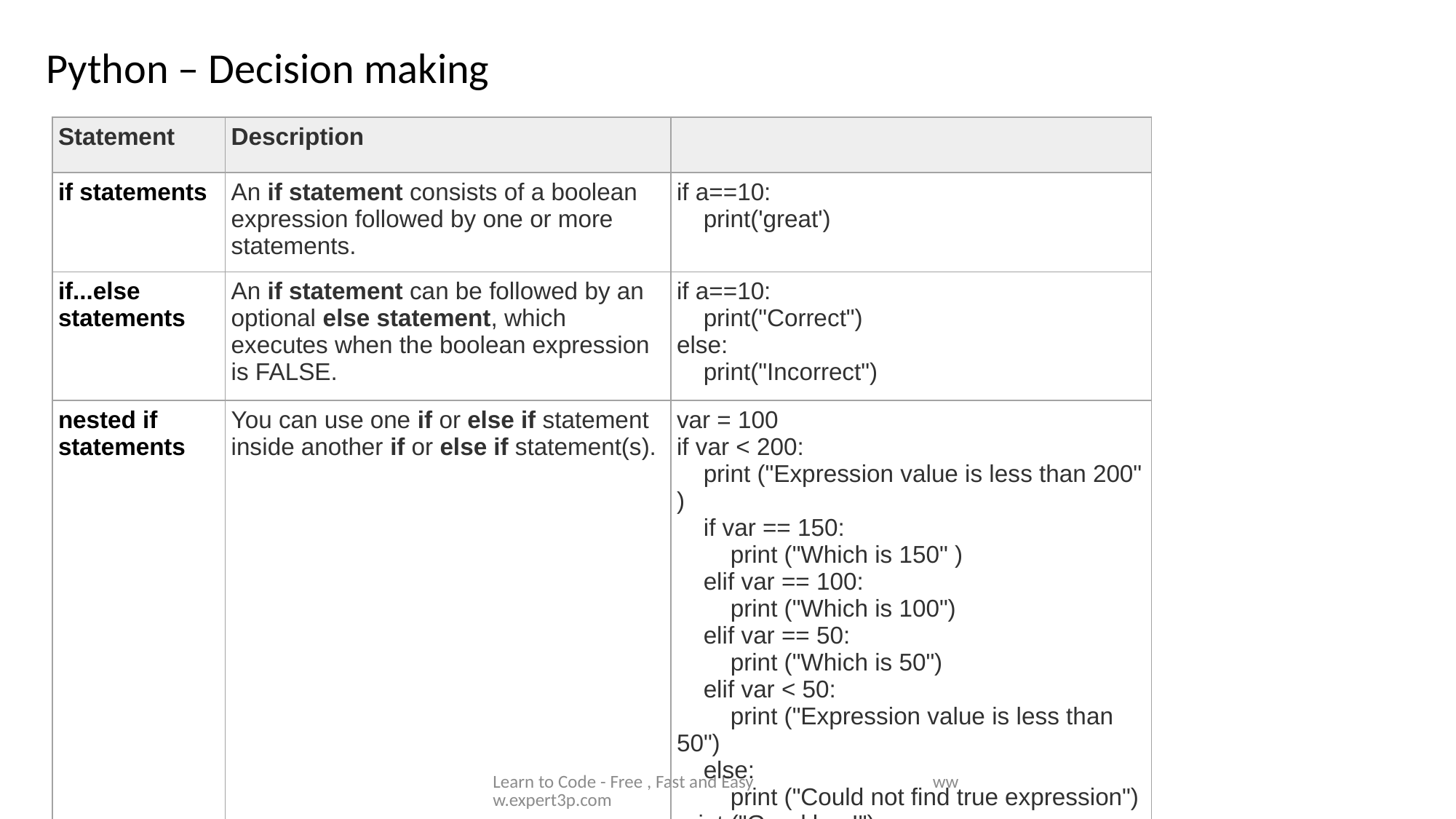

Python – Decision making

| Statement | Description |  |
| --- | --- | --- |
| if statements | An if statement consists of a boolean expression followed by one or more statements. | if a==10: print('great') |
| if...else statements | An if statement can be followed by an optional else statement, which executes when the boolean expression is FALSE. | if a==10: print("Correct") else: print("Incorrect") |
| nested if statements | You can use one if or else if statement inside another if or else if statement(s). | var = 100 if var < 200: print ("Expression value is less than 200" ) if var == 150: print ("Which is 150" ) elif var == 100: print ("Which is 100") elif var == 50: print ("Which is 50") elif var < 50: print ("Expression value is less than 50") else: print ("Could not find true expression") print ("Good bye!") |
Learn to Code - Free , Fast and Easy                                           www.expert3p.com